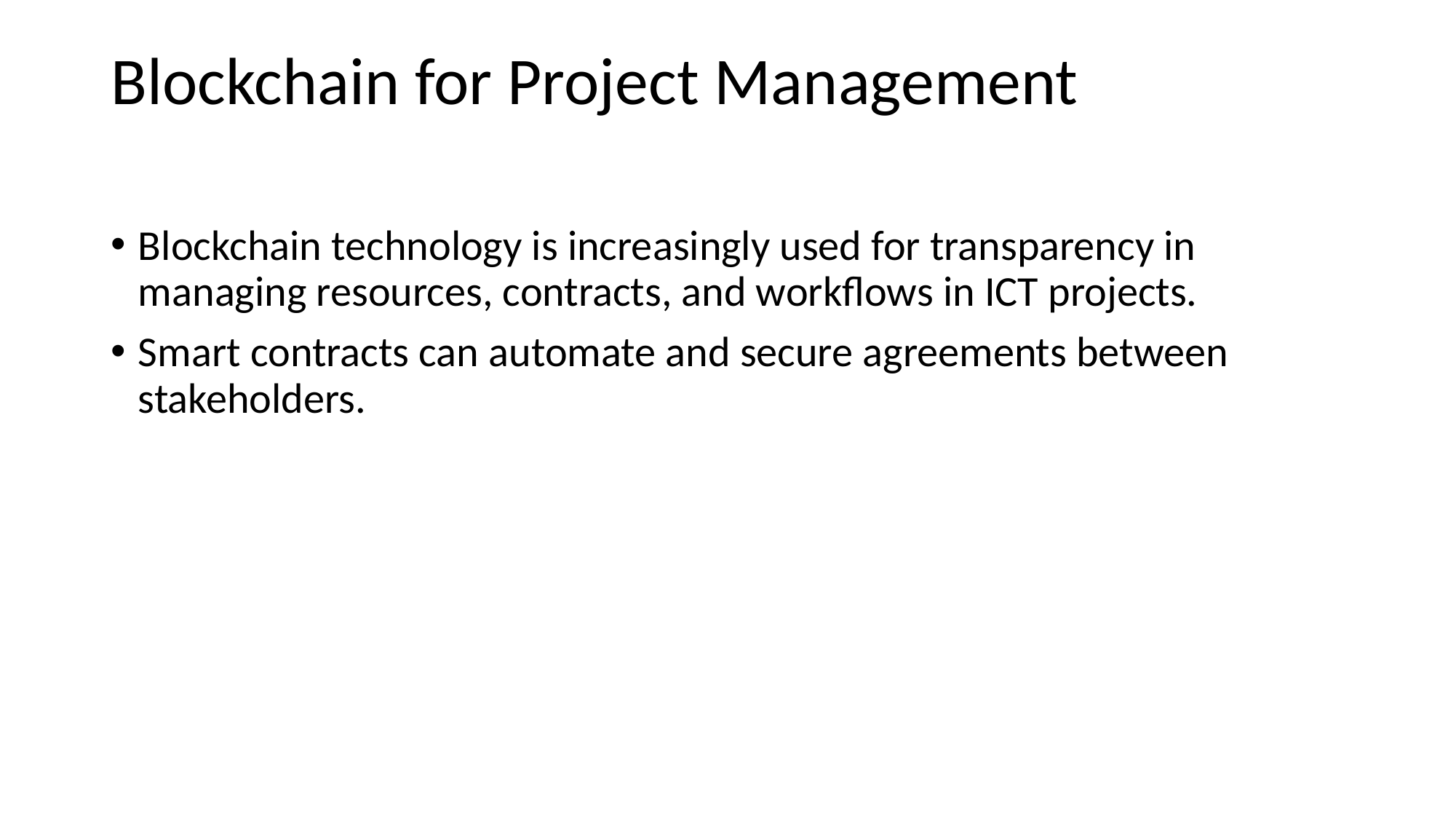

# Blockchain for Project Management
Blockchain technology is increasingly used for transparency in managing resources, contracts, and workflows in ICT projects.
Smart contracts can automate and secure agreements between stakeholders.